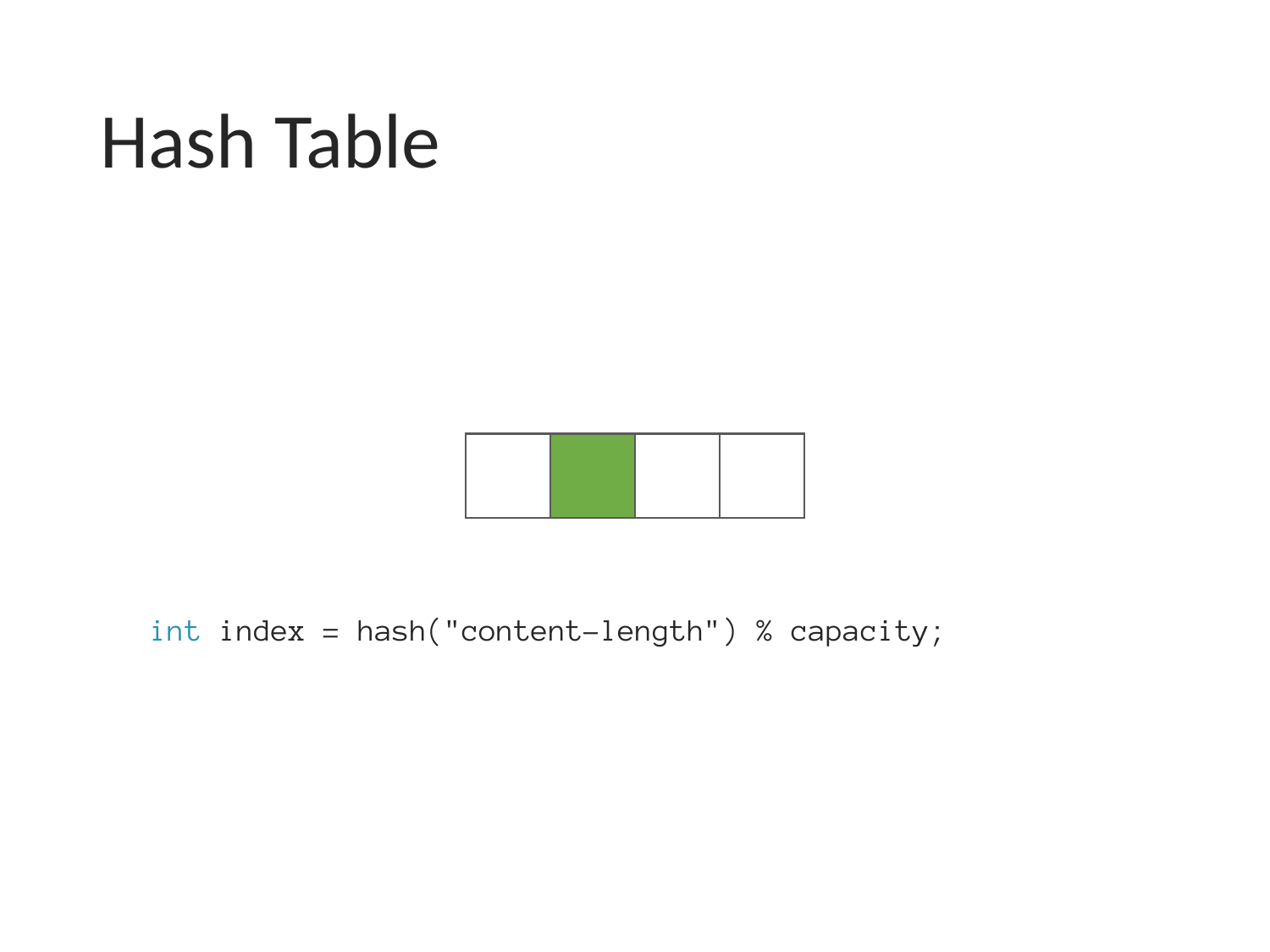

# Hash Table

int index = hash("content-length") % capacity;